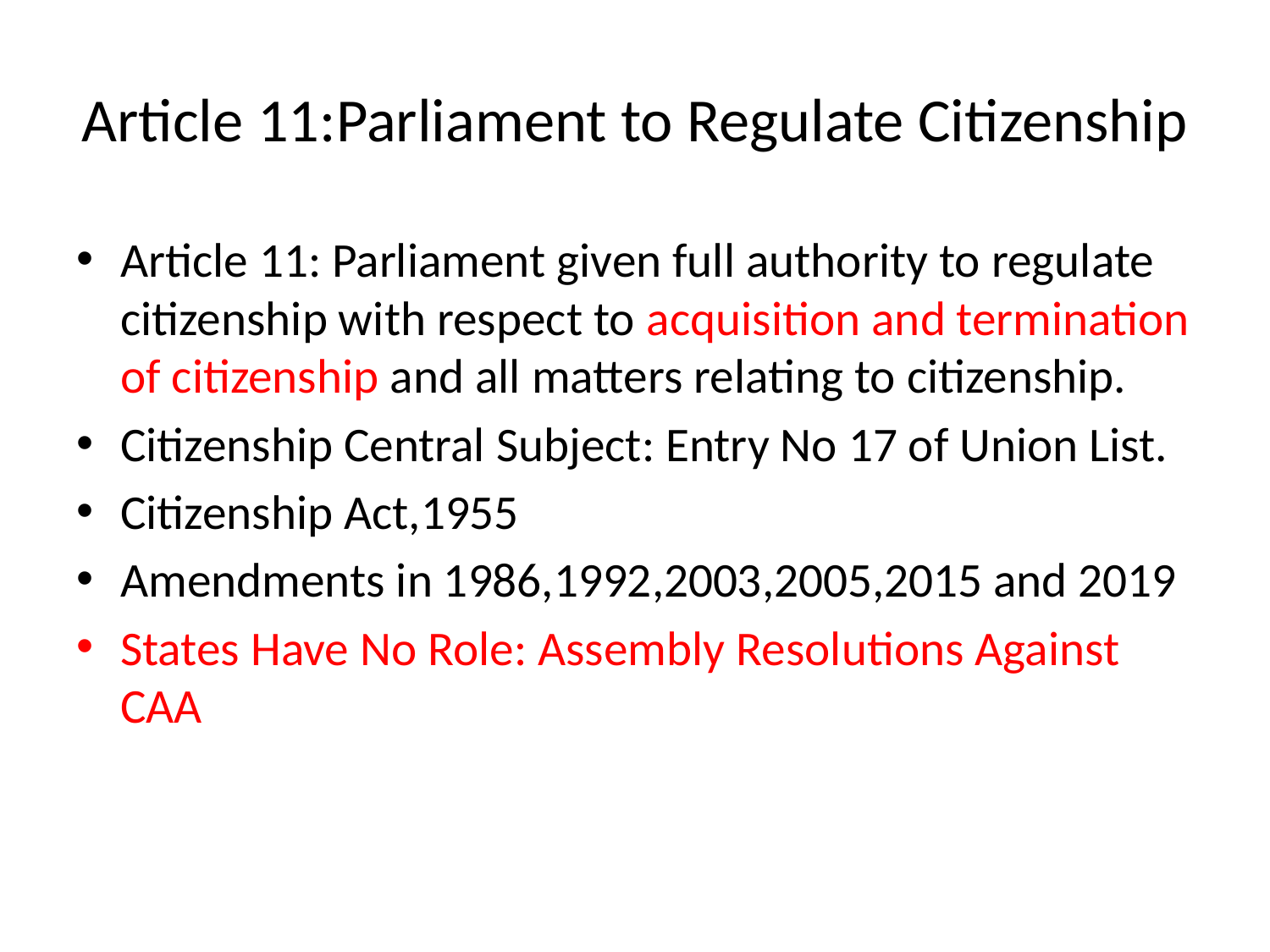

# Article 11:Parliament to Regulate Citizenship
Article 11: Parliament given full authority to regulate citizenship with respect to acquisition and termination of citizenship and all matters relating to citizenship.
Citizenship Central Subject: Entry No 17 of Union List.
Citizenship Act,1955
Amendments in 1986,1992,2003,2005,2015 and 2019
States Have No Role: Assembly Resolutions Against CAA